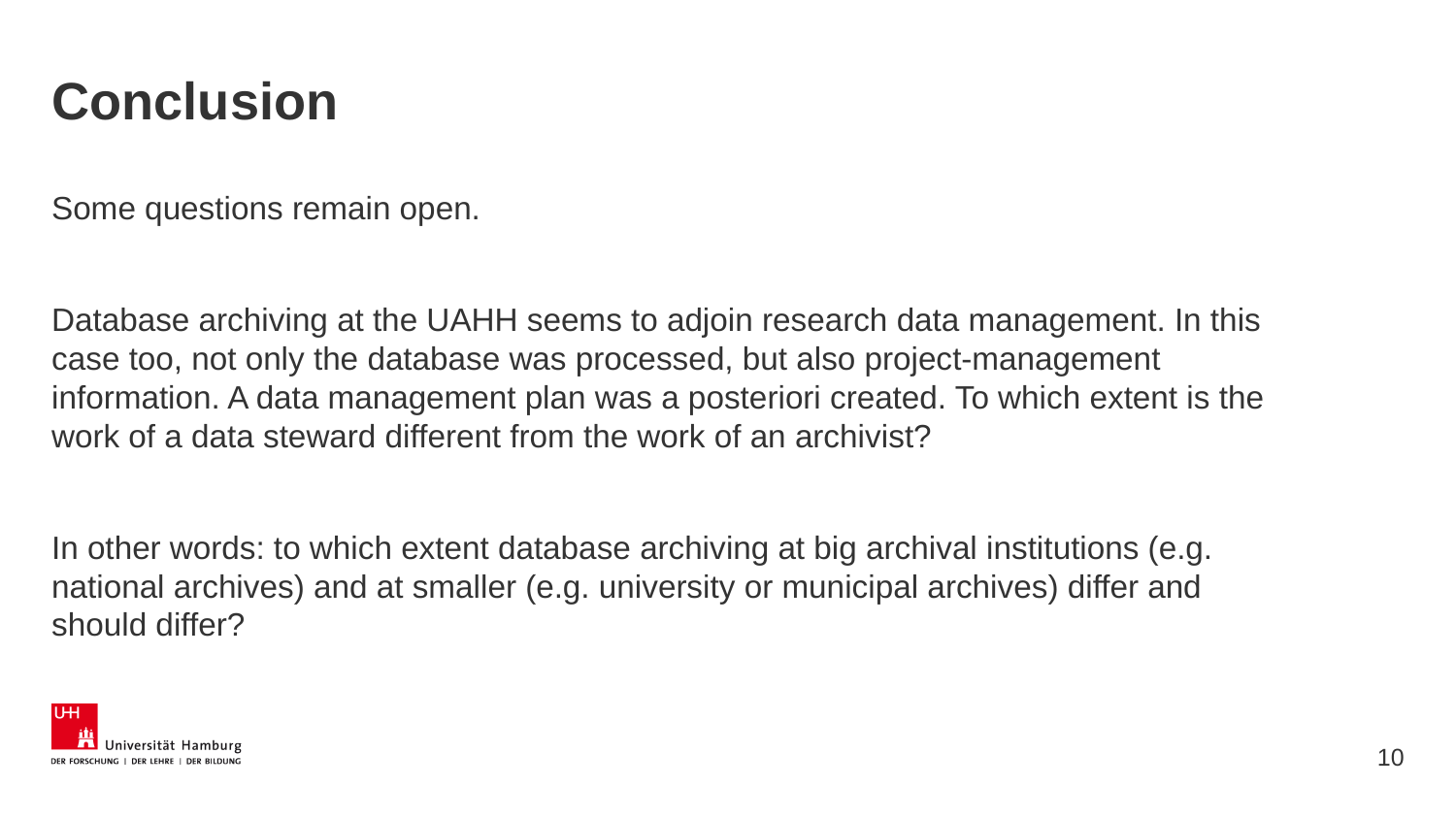

# Conclusion
Some questions remain open.
Database archiving at the UAHH seems to adjoin research data management. In this case too, not only the database was processed, but also project-management information. A data management plan was a posteriori created. To which extent is the work of a data steward different from the work of an archivist?
In other words: to which extent database archiving at big archival institutions (e.g. national archives) and at smaller (e.g. university or municipal archives) differ and should differ?
10